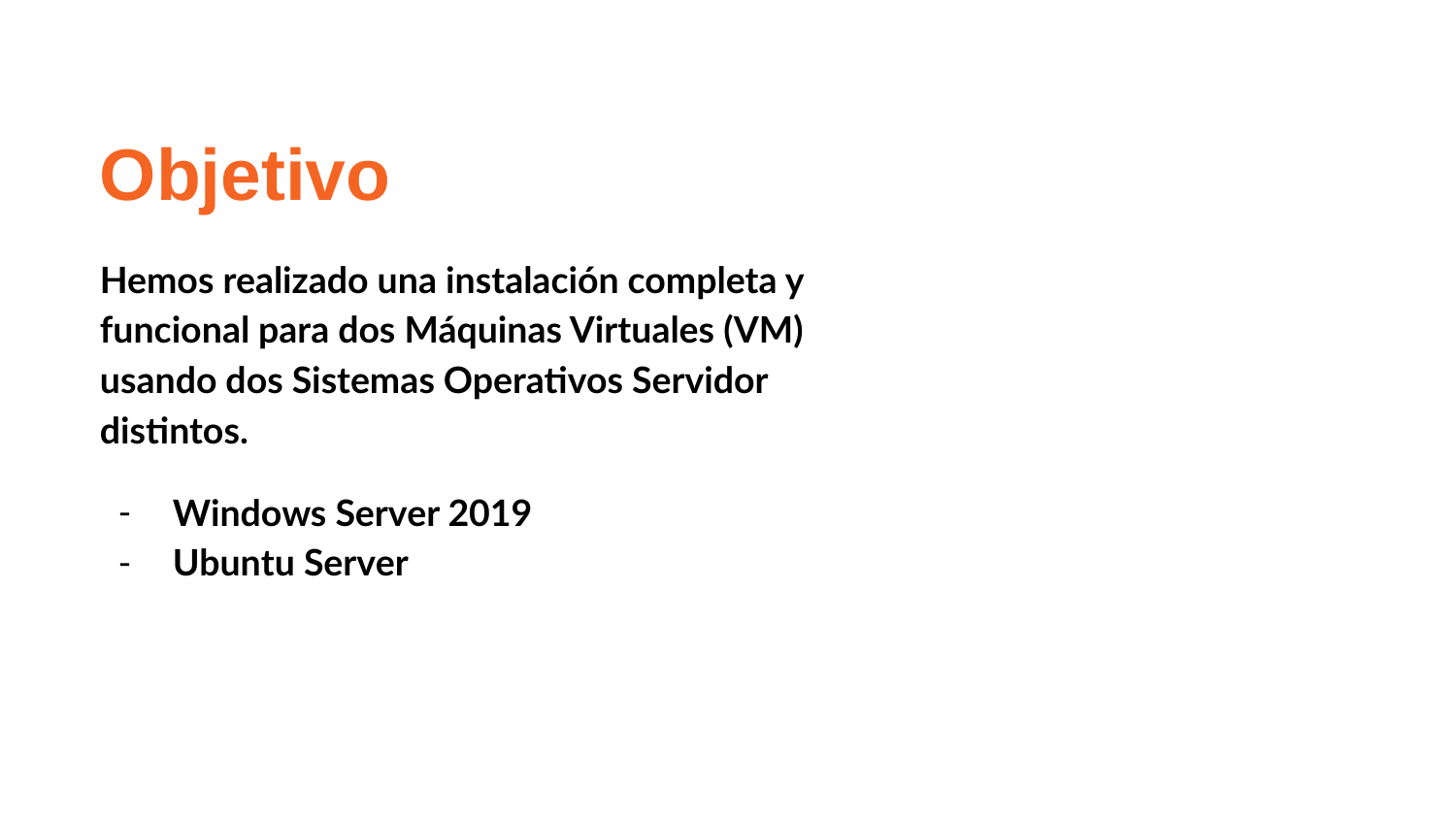

Objetivo
Hemos realizado una instalación completa y funcional para dos Máquinas Virtuales (VM) usando dos Sistemas Operativos Servidor distintos.
Windows Server 2019
Ubuntu Server